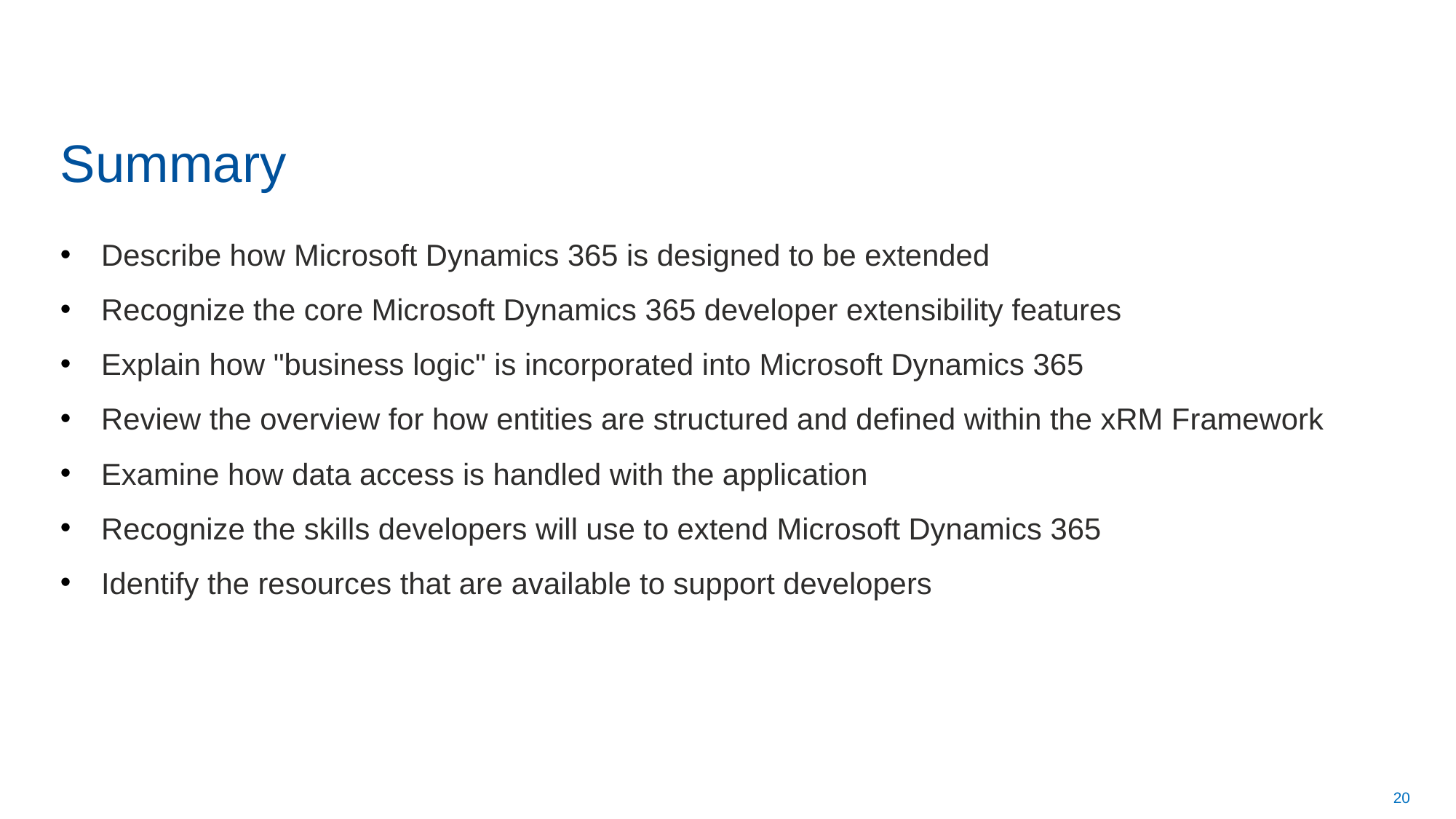

# Summary
Describe how Microsoft Dynamics 365 is designed to be extended
Recognize the core Microsoft Dynamics 365 developer extensibility features
Explain how "business logic" is incorporated into Microsoft Dynamics 365
Review the overview for how entities are structured and defined within the xRM Framework
Examine how data access is handled with the application
Recognize the skills developers will use to extend Microsoft Dynamics 365
Identify the resources that are available to support developers